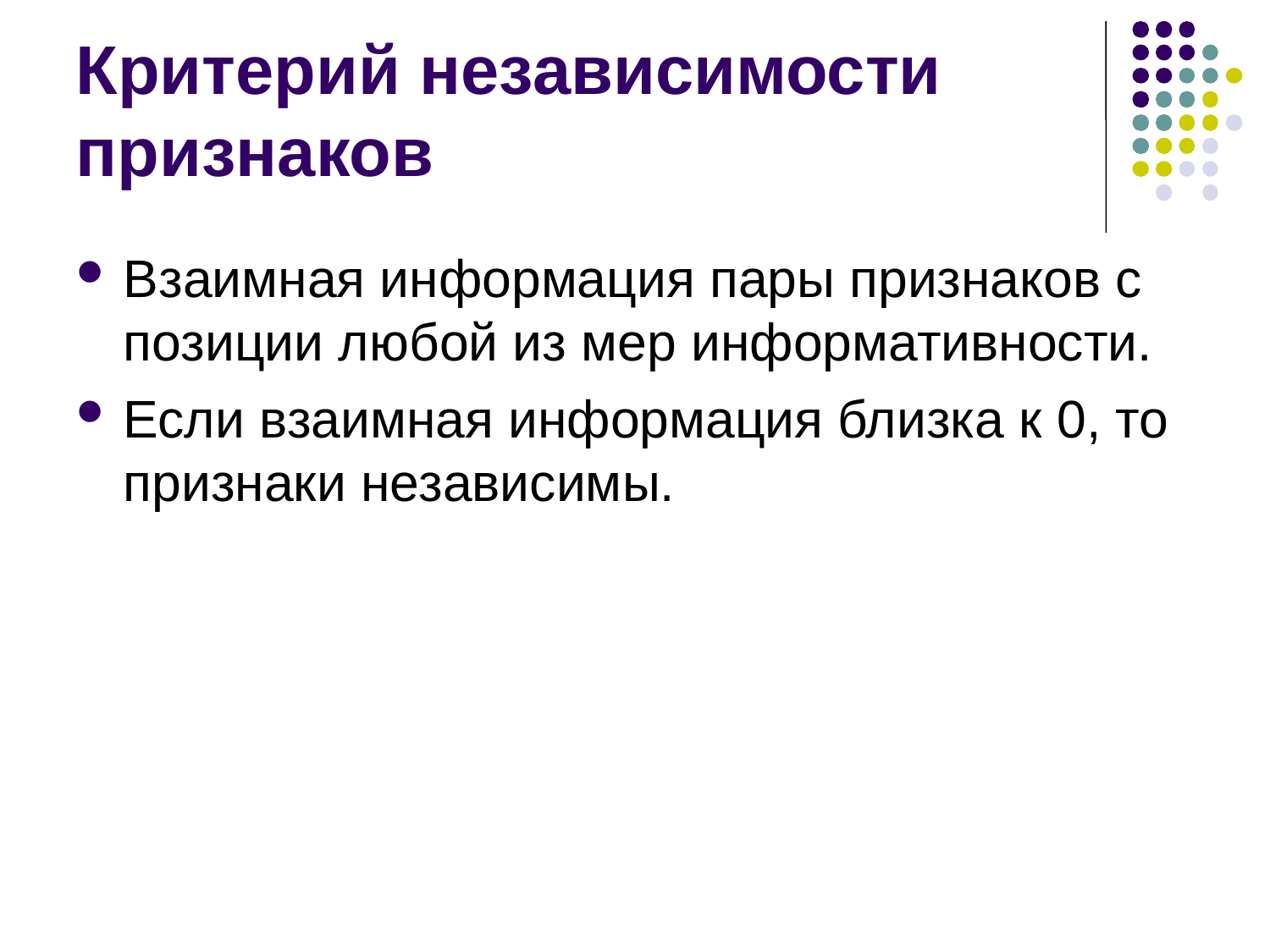

Критерий независимости признаков
Взаимная информация пары признаков с позиции любой из мер информативности.
Если взаимная информация близка к 0, то признаки независимы.